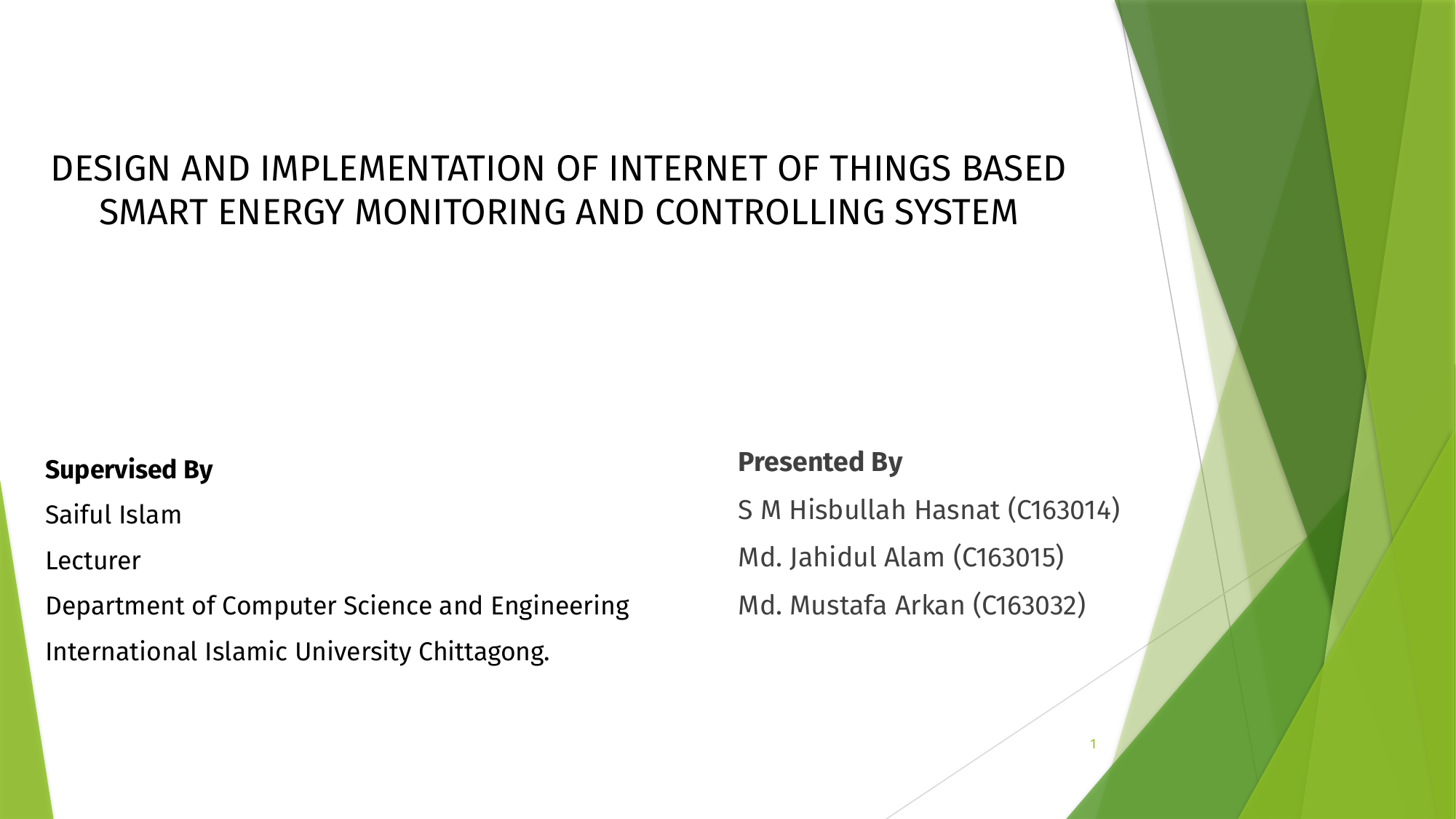

# DESIGN AND IMPLEMENTATION OF INTERNET OF THINGS BASED SMART ENERGY MONITORING AND CONTROLLING SYSTEM
Presented By
S M Hisbullah Hasnat (C163014)
Md. Jahidul Alam (C163015)
Md. Mustafa Arkan (C163032)

Supervised By
Saiful Islam
Lecturer
Department of Computer Science and Engineering
International Islamic University Chittagong.

1